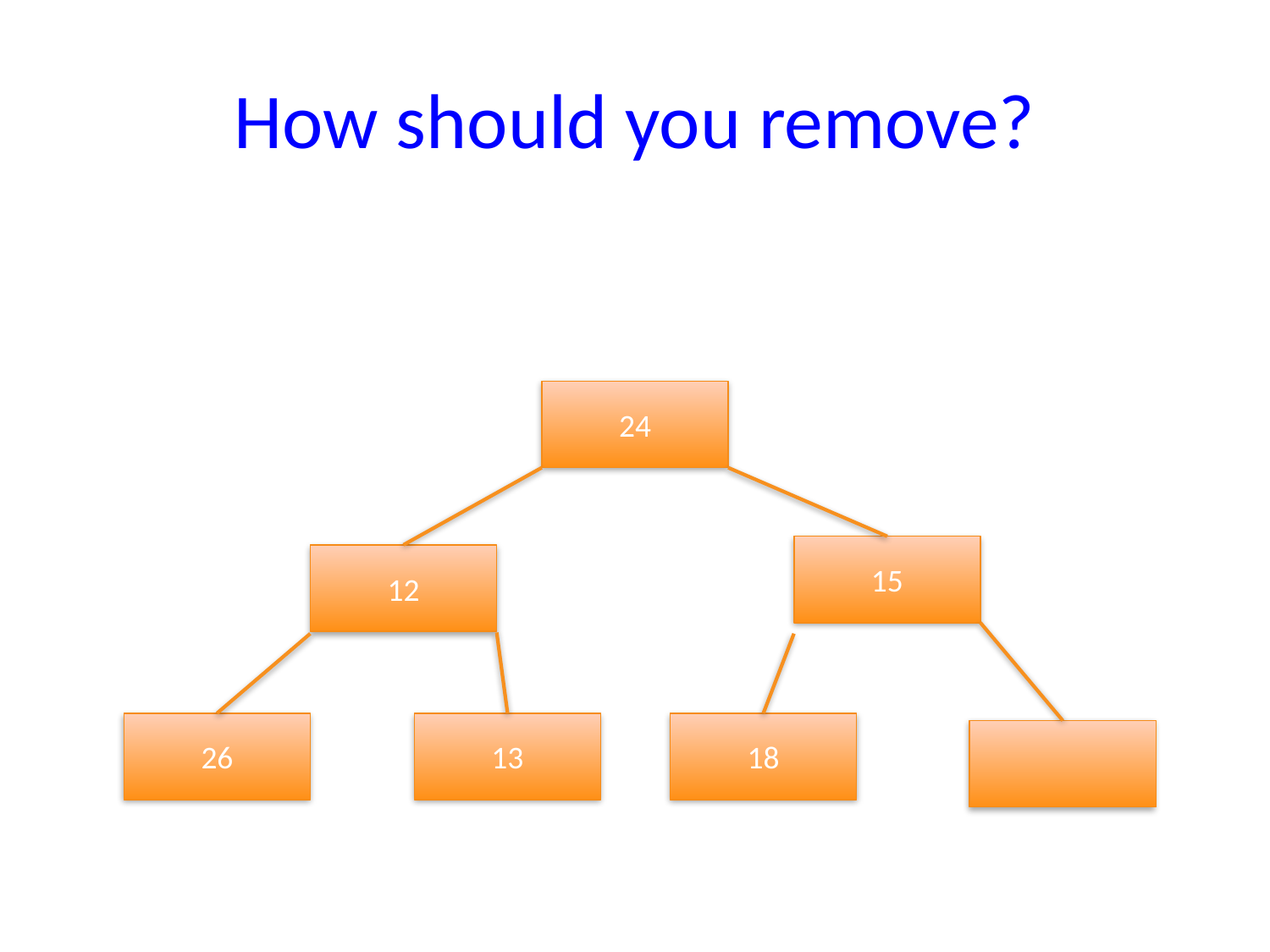

# How should you remove?

24
15
12
26
13
18